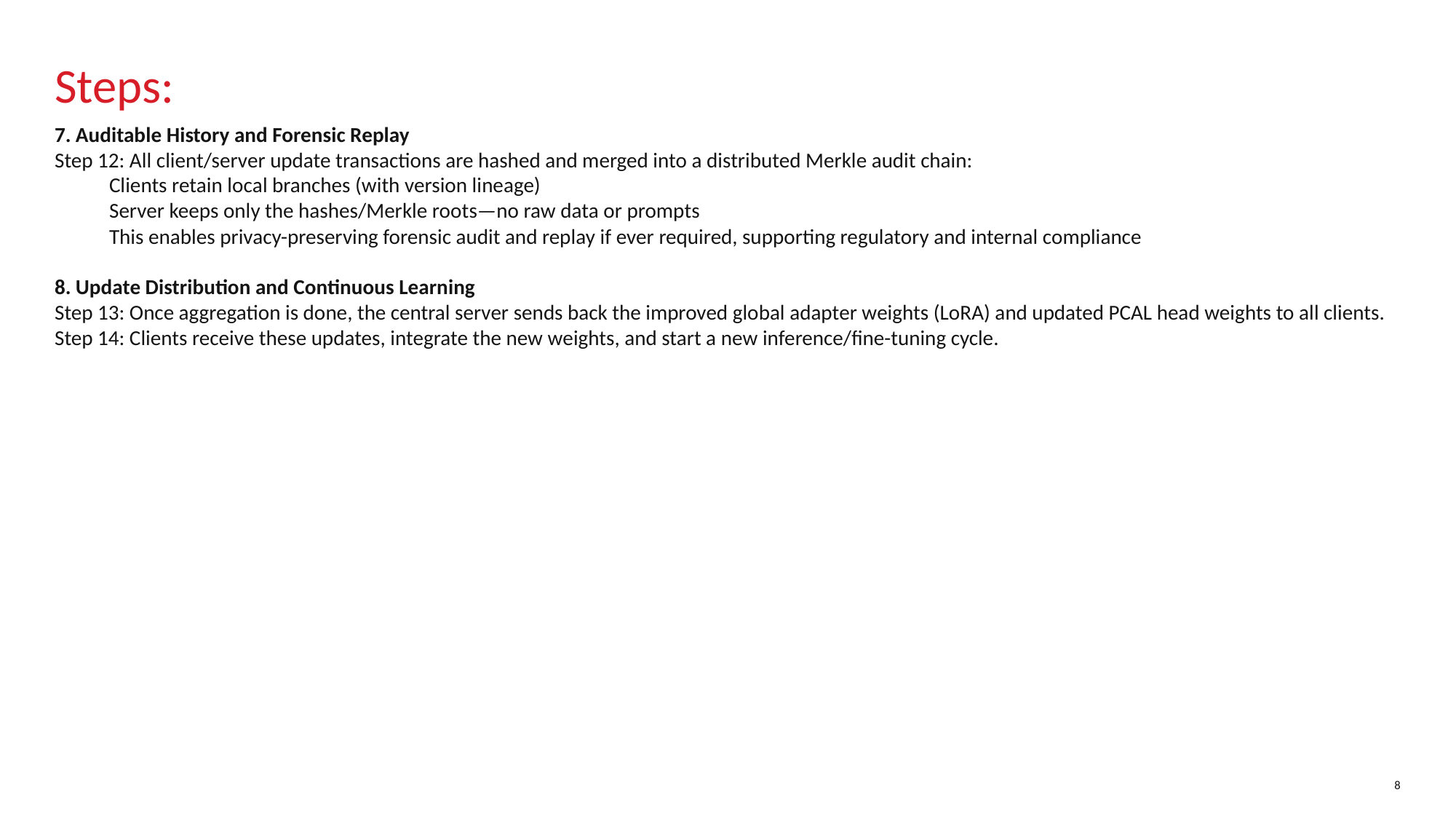

# Steps:
7. Auditable History and Forensic Replay
Step 12: All client/server update transactions are hashed and merged into a distributed Merkle audit chain:
Clients retain local branches (with version lineage)
Server keeps only the hashes/Merkle roots—no raw data or prompts
This enables privacy-preserving forensic audit and replay if ever required, supporting regulatory and internal compliance

8. Update Distribution and Continuous Learning
Step 13: Once aggregation is done, the central server sends back the improved global adapter weights (LoRA) and updated PCAL head weights to all clients.
Step 14: Clients receive these updates, integrate the new weights, and start a new inference/fine-tuning cycle.
8